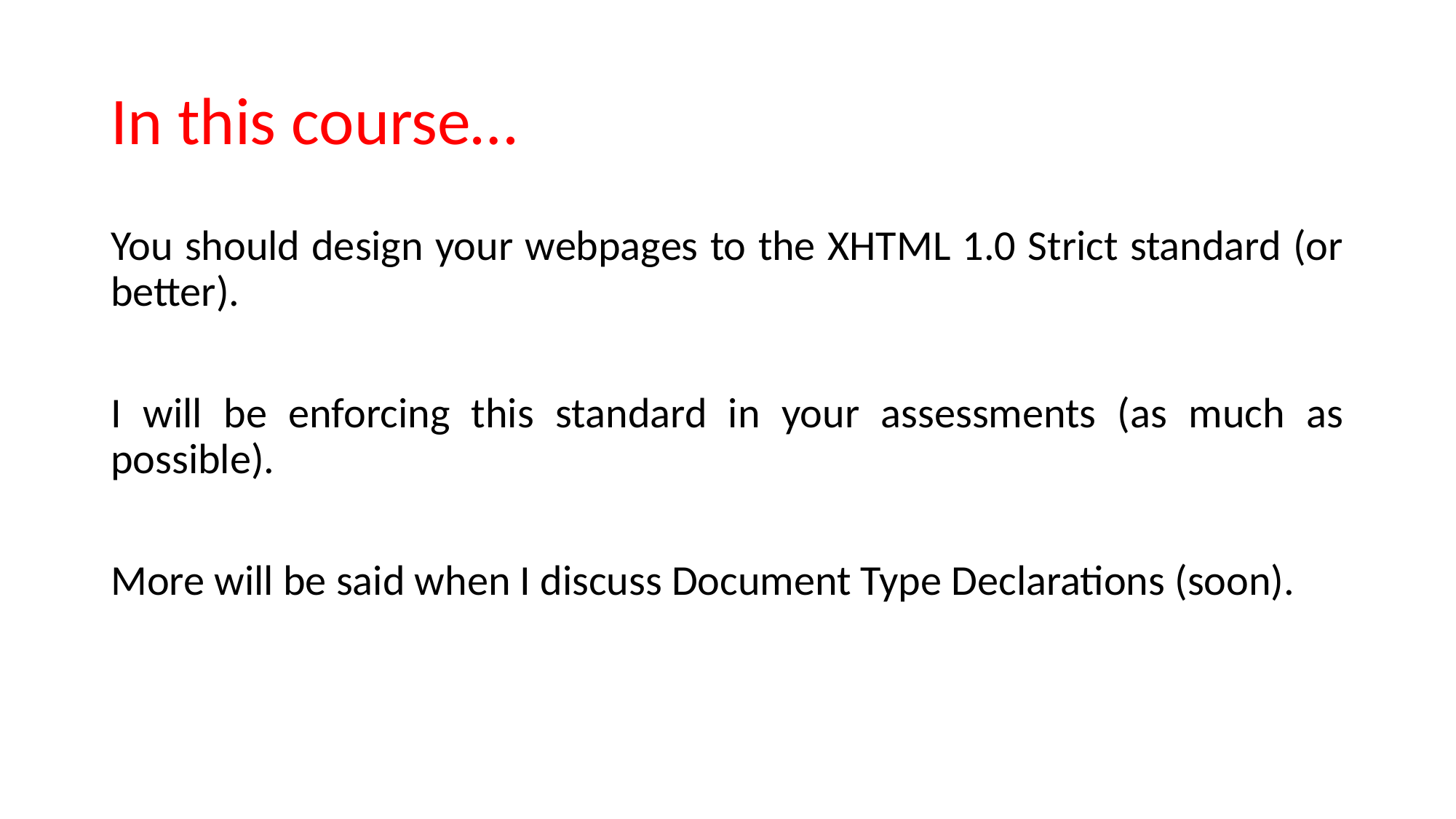

# In this course…
You should design your webpages to the XHTML 1.0 Strict standard (or better).

I will be enforcing this standard in your assessments (as much as possible).

More will be said when I discuss Document Type Declarations (soon).